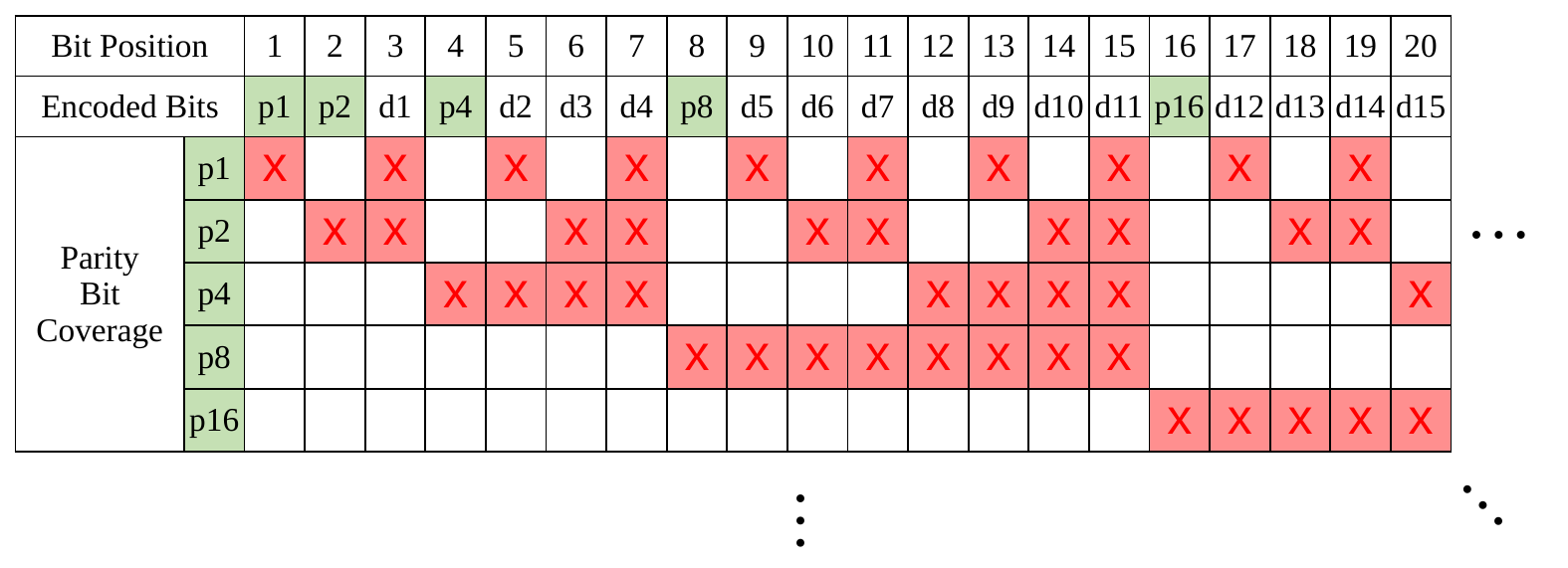

| Bit Position |  | 1 | 2 | 3 | 4 | 5 | 6 | 7 | 8 | 9 | 10 | 11 | 12 | 13 | 14 | 15 | 16 | 17 | 18 | 19 | 20 |
| --- | --- | --- | --- | --- | --- | --- | --- | --- | --- | --- | --- | --- | --- | --- | --- | --- | --- | --- | --- | --- | --- |
| Encoded Bits |  | p1 | p2 | d1 | p4 | d2 | d3 | d4 | p8 | d5 | d6 | d7 | d8 | d9 | d10 | d11 | p16 | d12 | d13 | d14 | d15 |
| Parity Bit Coverage | p1 | x |  | x |  | x |  | x |  | x |  | x |  | x |  | x |  | x |  | x |  |
|  | p2 |  | x | x |  |  | x | x |  |  | x | x |  |  | x | x |  |  | x | x |  |
|  | p4 |  |  |  | x | x | x | x |  |  |  |  | x | x | x | x |  |  |  |  | x |
|  | p8 |  |  |  |  |  |  |  | x | x | x | x | x | x | x | x |  |  |  |  |  |
|  | p16 |  |  |  |  |  |  |  |  |  |  |  |  |  |  |  | x | x | x | x | x |
…
…
…